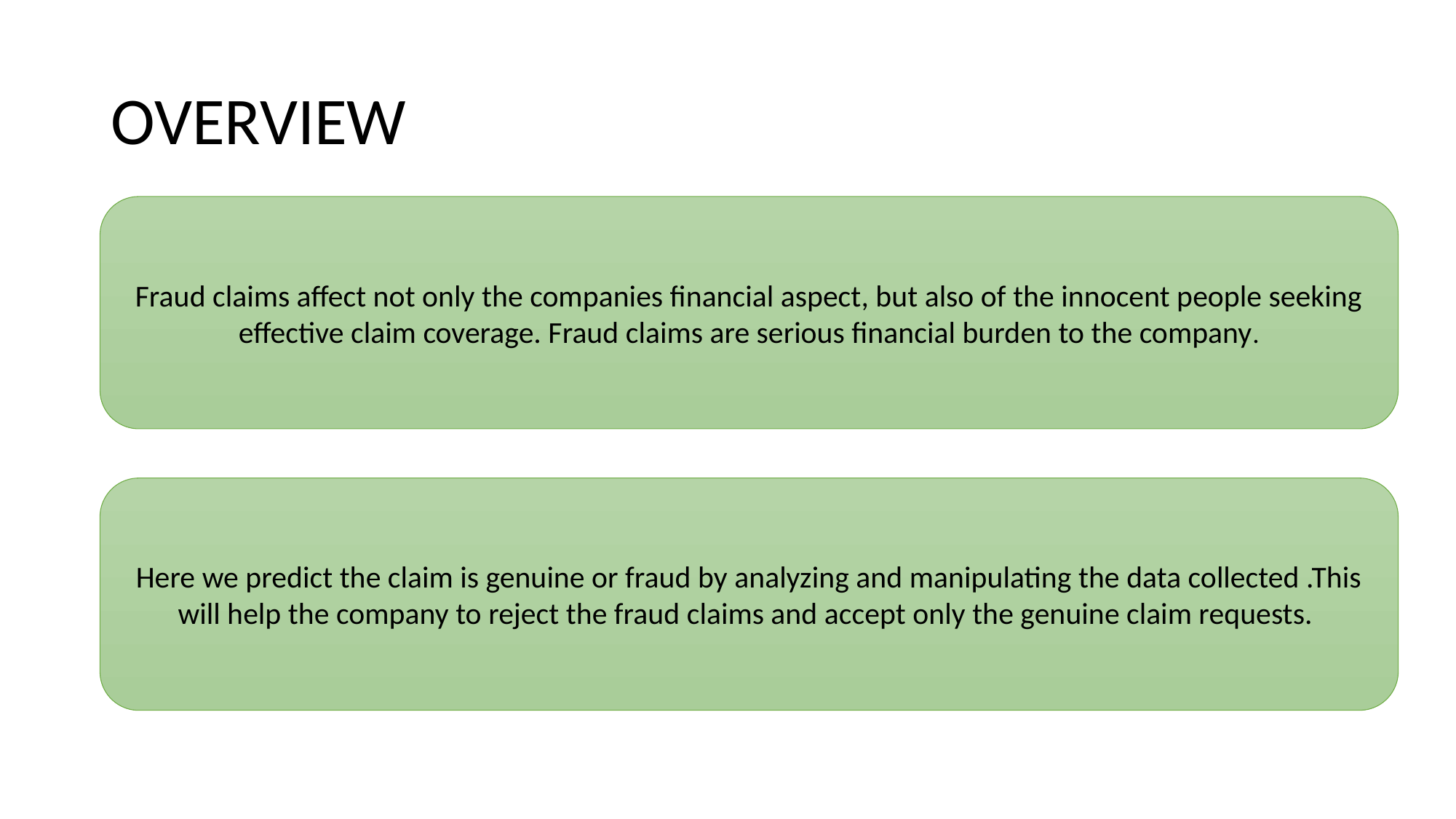

# OVERVIEW
Fraud claims affect not only the companies financial aspect, but also of the innocent people seeking effective claim coverage. Fraud claims are serious financial burden to the company.
Here we predict the claim is genuine or fraud by analyzing and manipulating the data collected .This will help the company to reject the fraud claims and accept only the genuine claim requests.